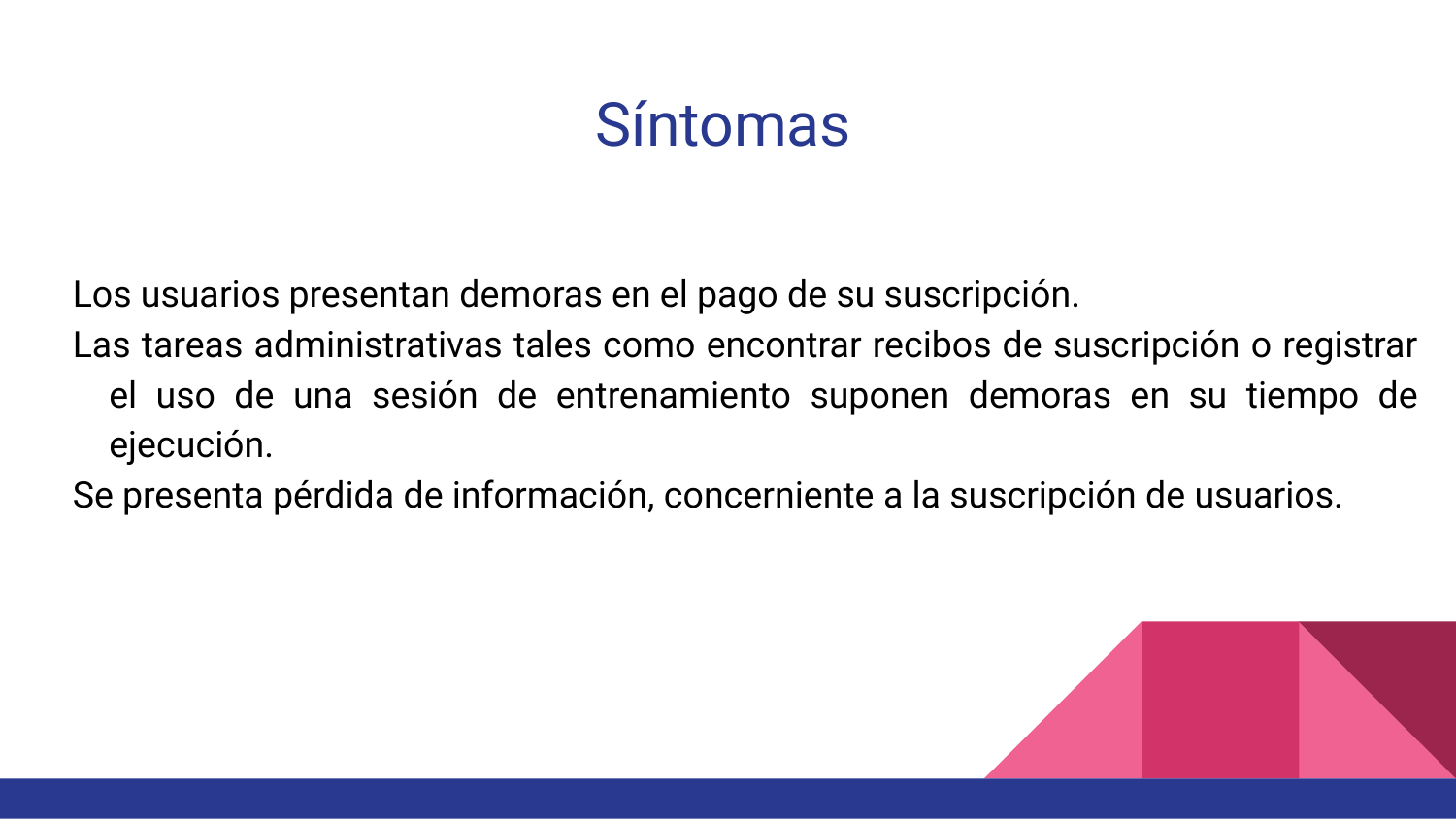

# Síntomas
Los usuarios presentan demoras en el pago de su suscripción.
Las tareas administrativas tales como encontrar recibos de suscripción o registrar el uso de una sesión de entrenamiento suponen demoras en su tiempo de ejecución.
Se presenta pérdida de información, concerniente a la suscripción de usuarios.